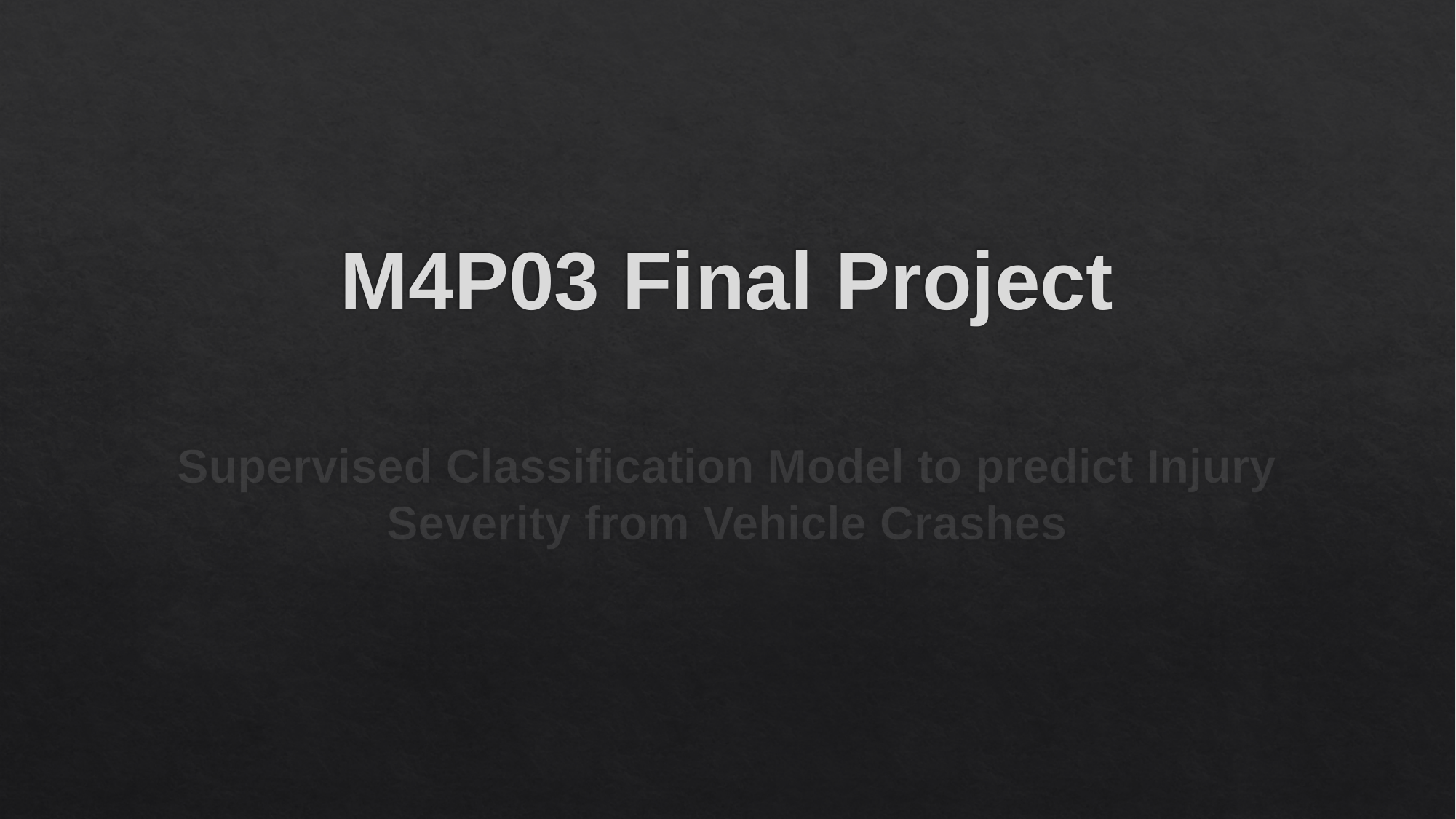

# M4P03 Final Project
Supervised Classification Model to predict Injury Severity from Vehicle Crashes